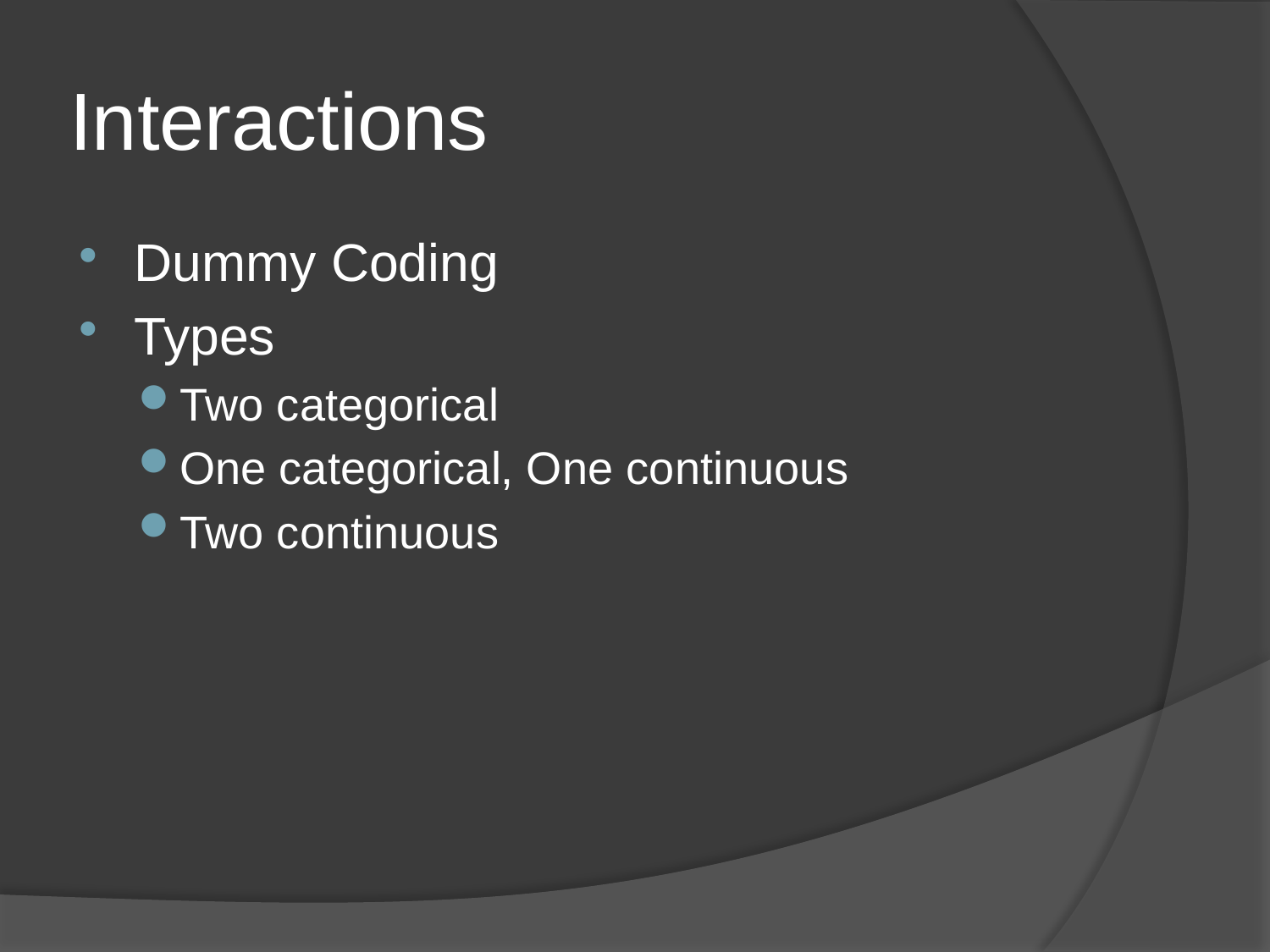

# Interactions
Dummy Coding
Types
Two categorical
One categorical, One continuous
Two continuous